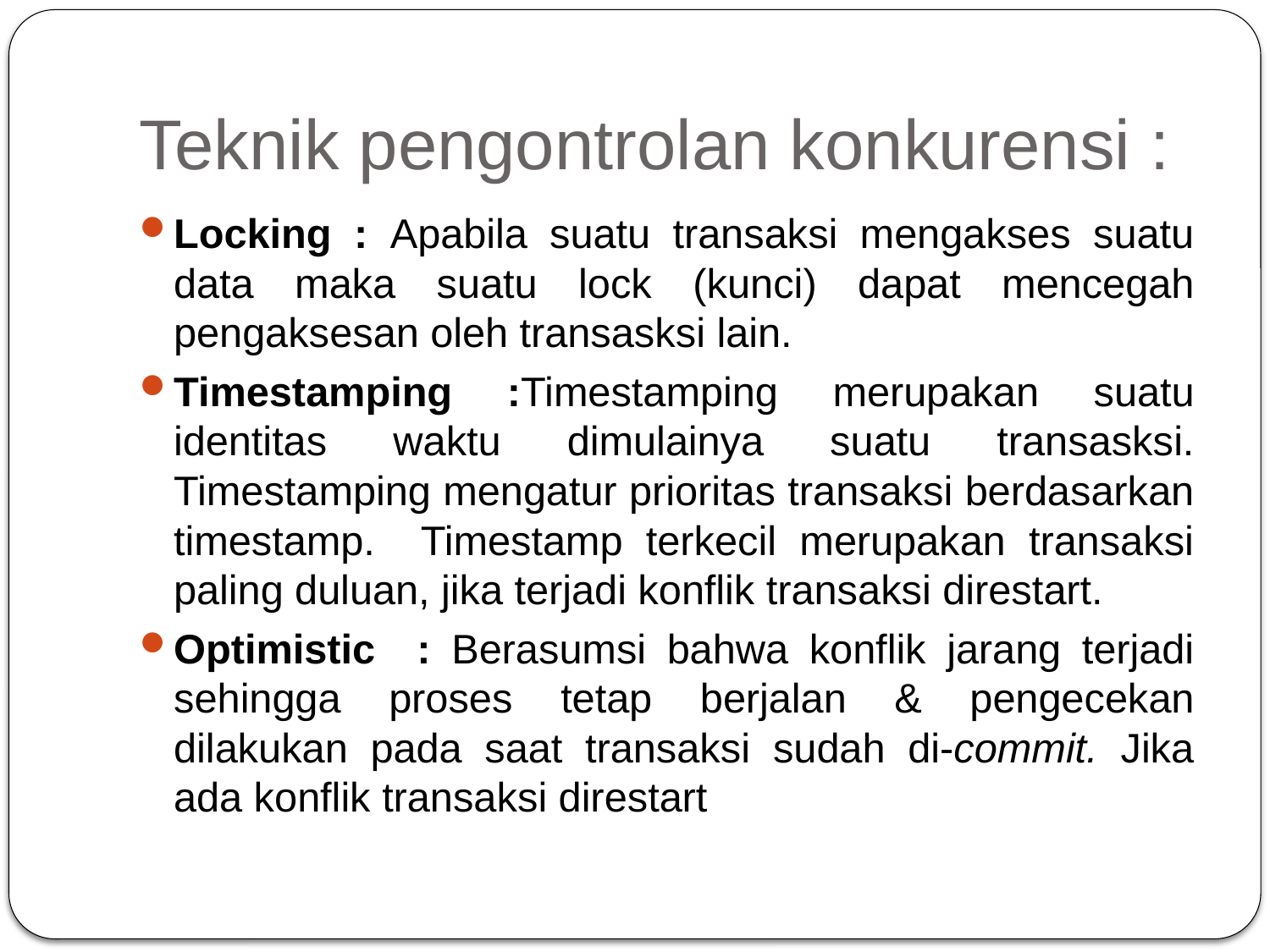

# Teknik pengontrolan konkurensi :
Locking : Apabila suatu transaksi mengakses suatu data maka suatu lock (kunci) dapat mencegah pengaksesan oleh transasksi lain.
Timestamping :Timestamping merupakan suatu identitas waktu dimulainya suatu transasksi. Timestamping mengatur prioritas transaksi berdasarkan timestamp.  Timestamp terkecil merupakan transaksi paling duluan, jika terjadi konflik transaksi direstart.
Optimistic  : Berasumsi bahwa konflik jarang terjadi sehingga proses tetap berjalan & pengecekan dilakukan pada saat transaksi sudah di-commit. Jika ada konflik transaksi direstart